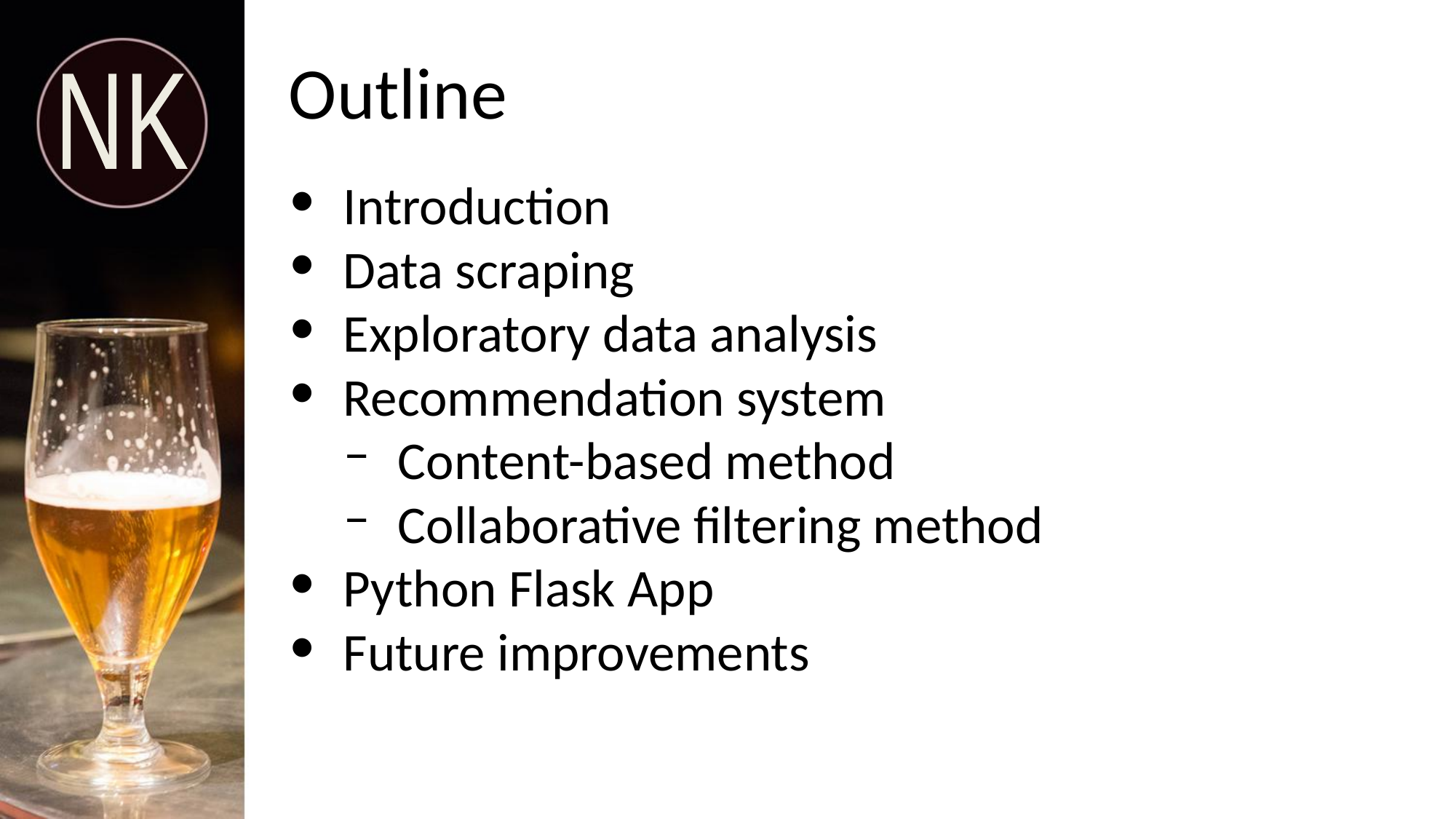

# Outline
NK
Introduction
Data scraping
Exploratory data analysis
Recommendation system
Content-based method
Collaborative filtering method
Python Flask App
Future improvements